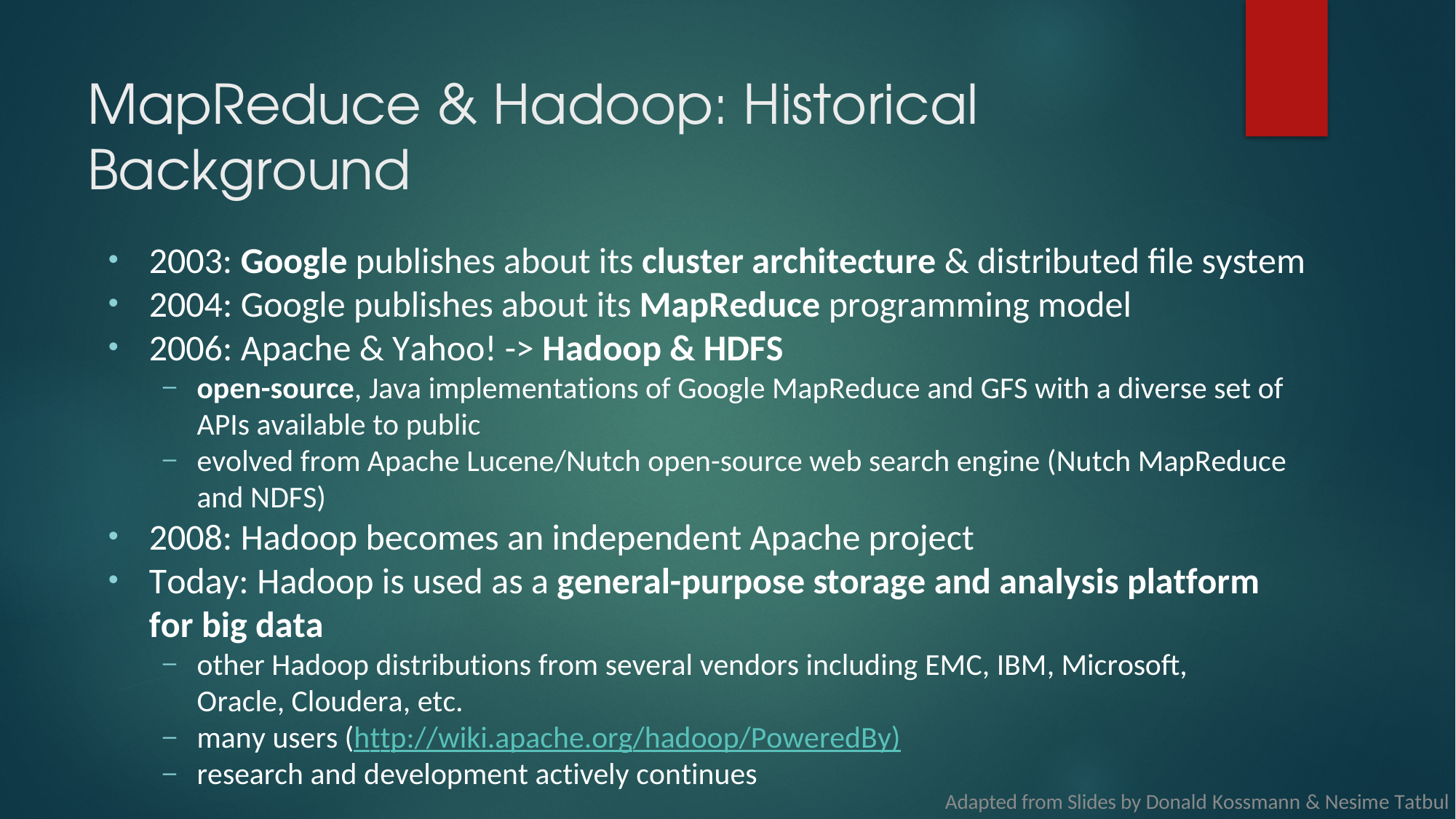

# MapReduce & Hadoop: Historical Background
2003: Google publishes about its cluster architecture & distributed file system
2004: Google publishes about its MapReduce programming model
2006: Apache & Yahoo! -> Hadoop & HDFS
open-source, Java implementations of Google MapReduce and GFS with a diverse set of APIs available to public
evolved from Apache Lucene/Nutch open-source web search engine (Nutch MapReduce and NDFS)
2008: Hadoop becomes an independent Apache project
Today: Hadoop is used as a general-purpose storage and analysis platform for big data
other Hadoop distributions from several vendors including EMC, IBM, Microsoft, Oracle, Cloudera, etc.
many users (http://wiki.apache.org/hadoop/PoweredBy)
research and development actively continues
Adapted from Slides by Donald Kossmann & Nesime Tatbul